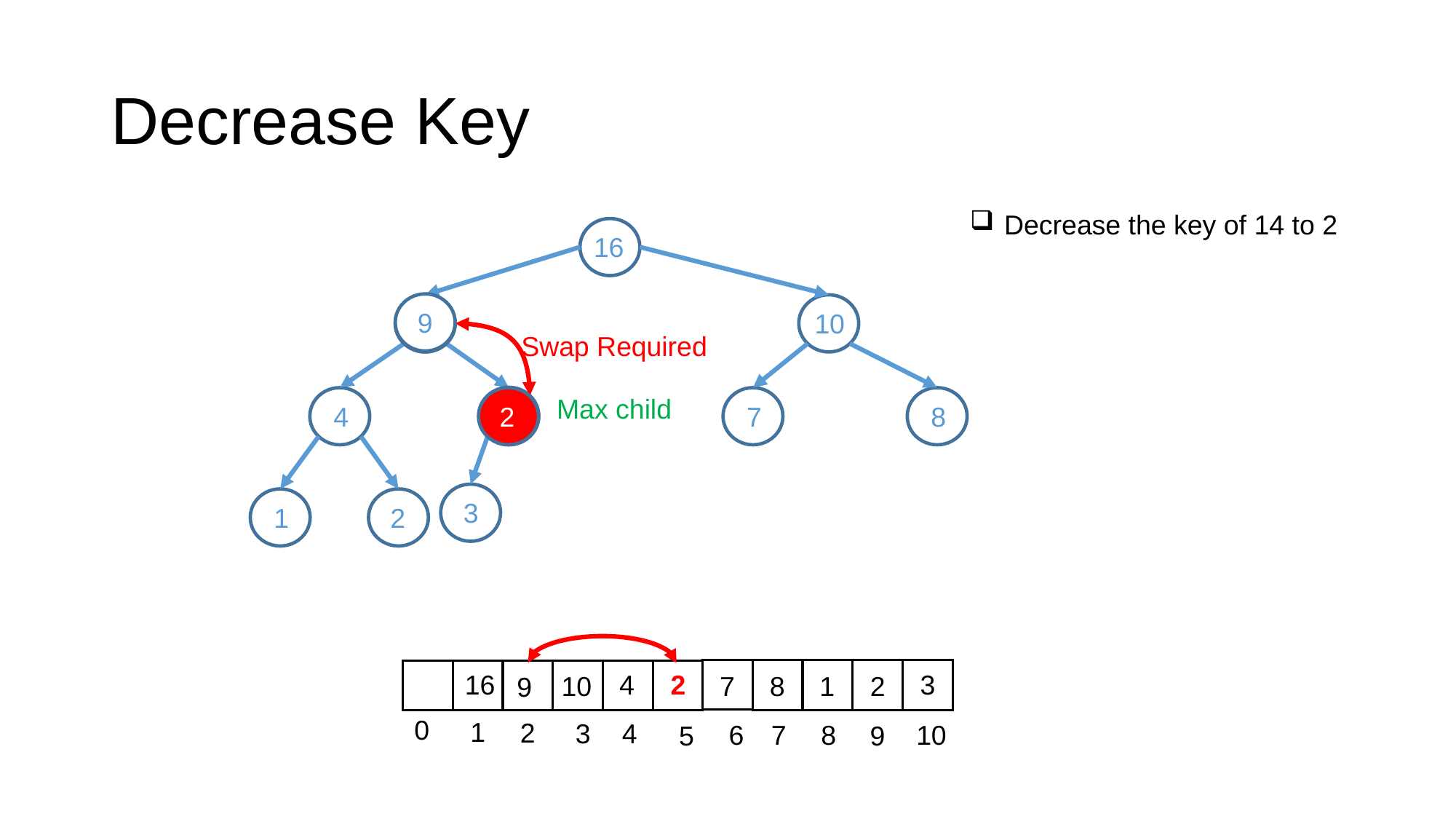

# Decrease Key
Decrease the key of 14 to 2

16
9

14

2

10
Swap Required
Max child
9

4

2

9

7

8

3

2

1

0
1
2
3
4
6
7
8
10
5
9
16
2
3
4
14
7
8
9
2
10
1
9
2